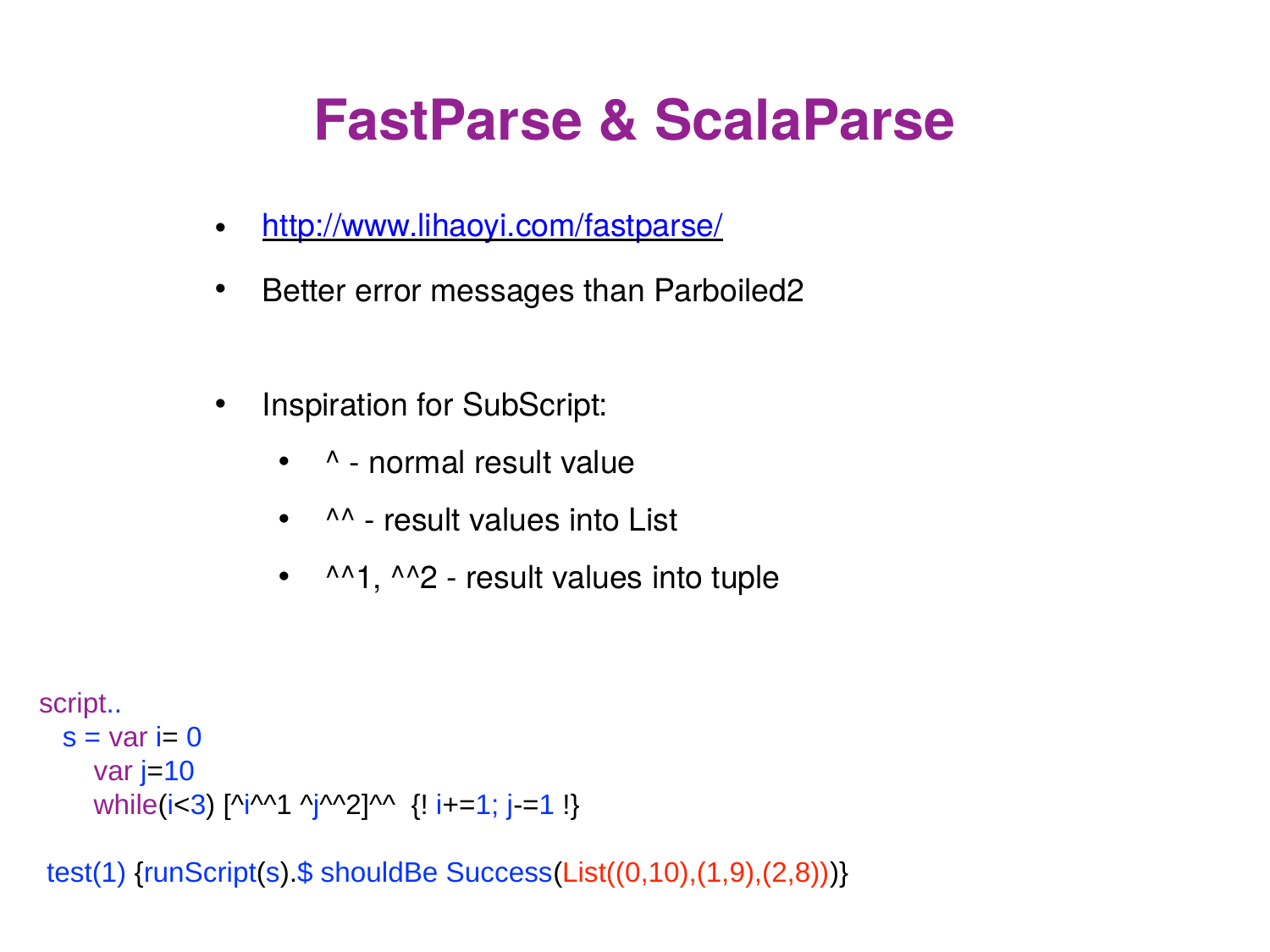

# FastParse & ScalaParse
http://www.lihaoyi.com/fastparse/
Better error messages than Parboiled2

Inspiration for SubScript:
^ - normal result value
^^ - result values into List
^^1, ^^2 - result values into tuple
   script..
      s = var i= 0
          var j=10
          while(i<3) [^i^^1 ^j^^2]^^  {! i+=1; j-=1 !}

    test(1) {runScript(s).$ shouldBe Success(List((0,10),(1,9),(2,8)))}
52